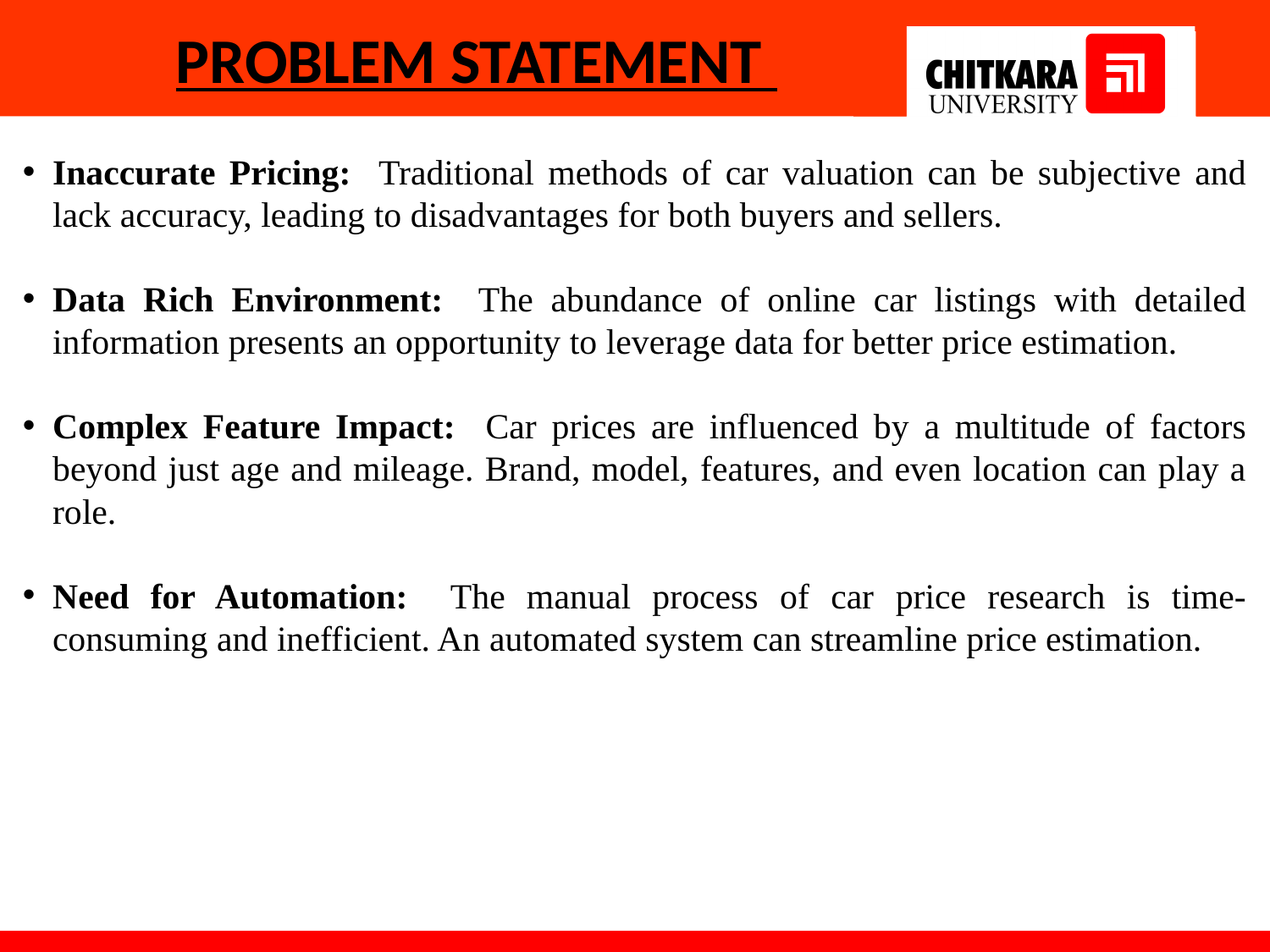

# PROBLEM STATEMENT

Inaccurate Pricing:  Traditional methods of car valuation can be subjective and lack accuracy, leading to disadvantages for both buyers and sellers.

Data Rich Environment:  The abundance of online car listings with detailed information presents an opportunity to leverage data for better price estimation.

Complex Feature Impact:  Car prices are influenced by a multitude of factors beyond just age and mileage. Brand, model, features, and even location can play a role.

Need for Automation:  The manual process of car price research is time-consuming and inefficient. An automated system can streamline price estimation.
.